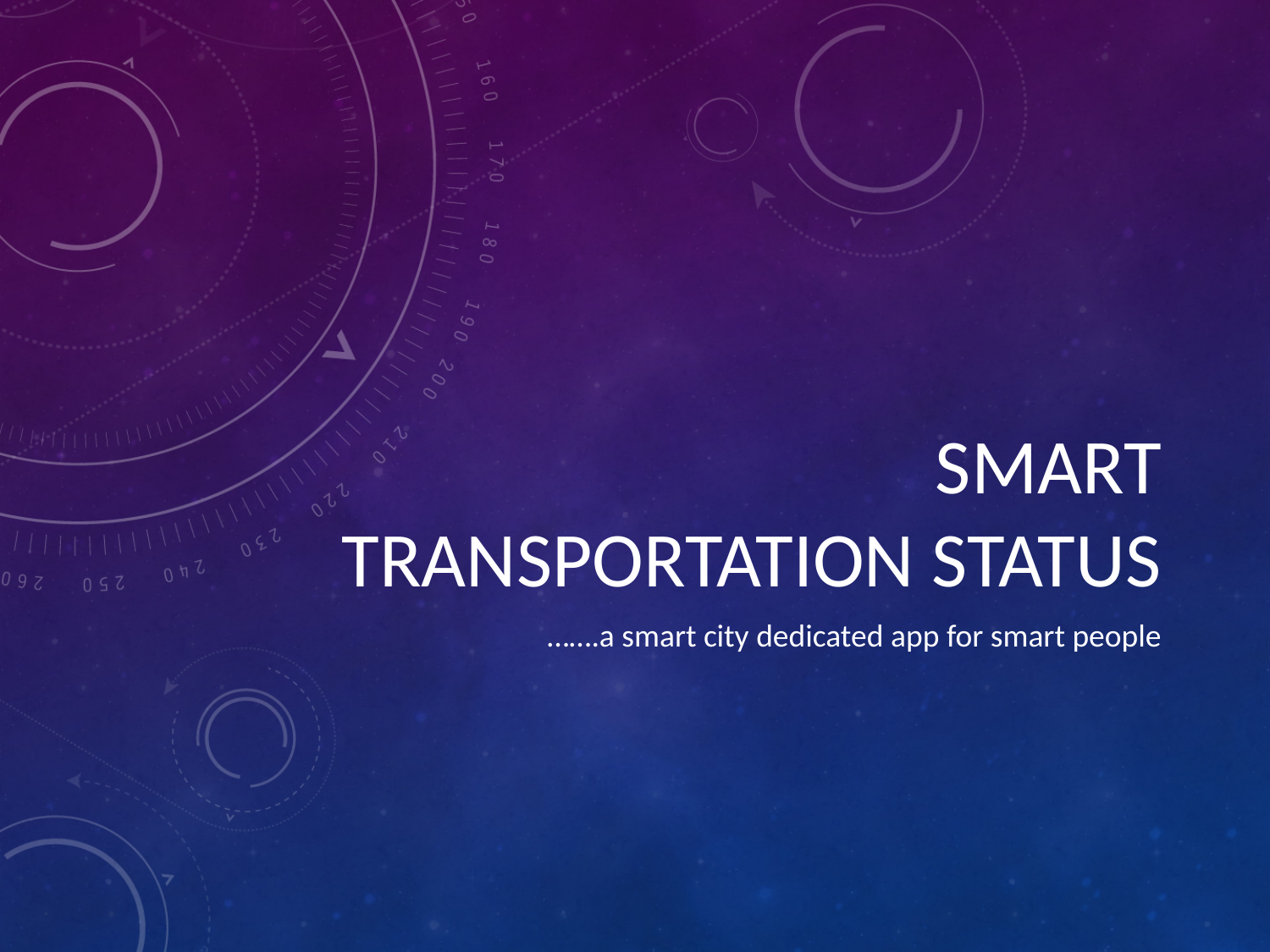

# SMART TRANSPORTATION STATUS
…….a smart city dedicated app for smart people